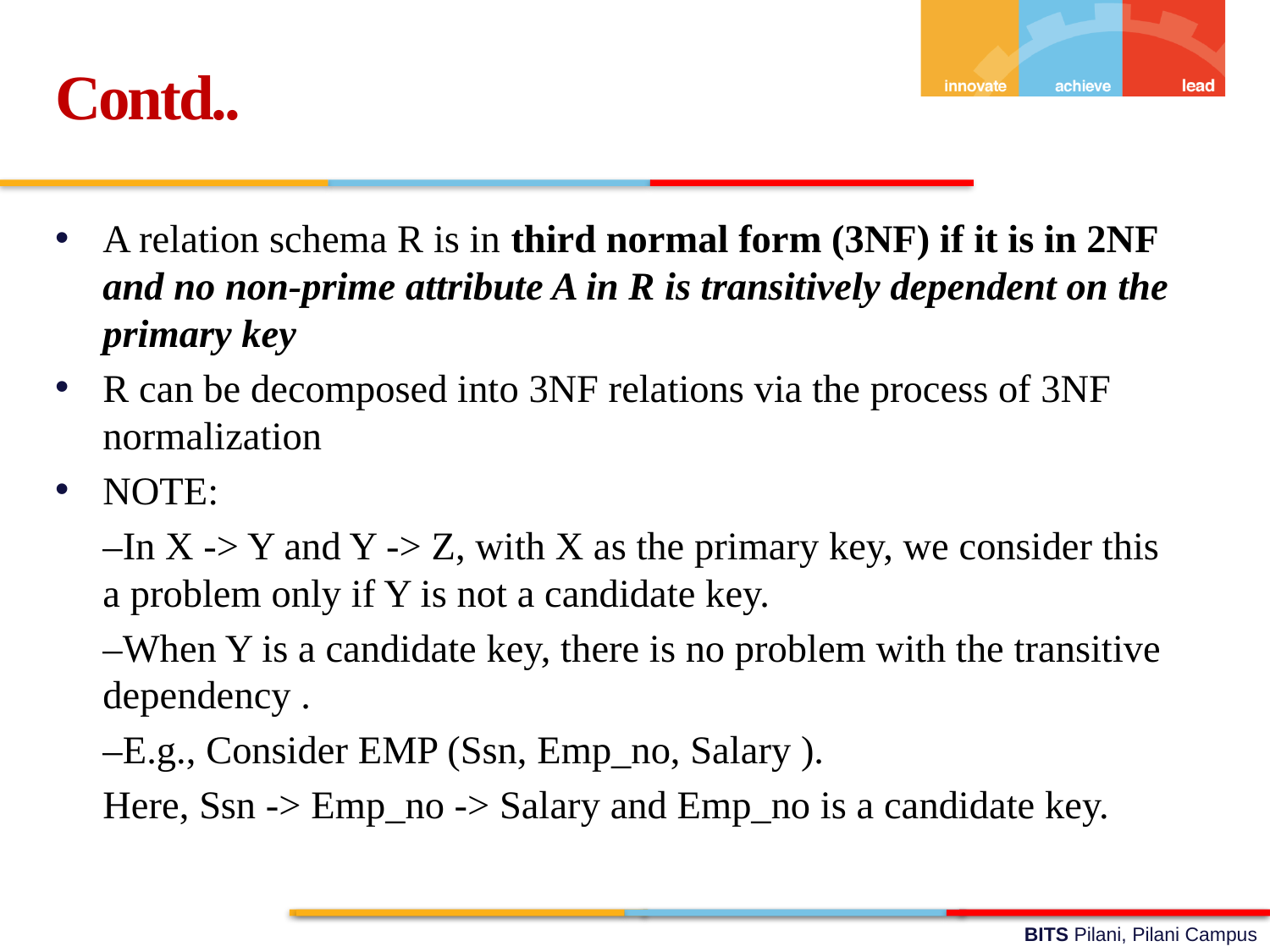

Contd..
A relation schema R is in third normal form (3NF) if it is in 2NF and no non-prime attribute A in R is transitively dependent on the primary key
R can be decomposed into 3NF relations via the process of 3NF normalization
NOTE:
	–In X -> Y and Y -> Z, with X as the primary key, we consider this a problem only if Y is not a candidate key.
	–When Y is a candidate key, there is no problem with the transitive dependency .
	–E.g., Consider EMP (Ssn, Emp_no, Salary ).
	Here, Ssn -> Emp_no -> Salary and Emp_no is a candidate key.